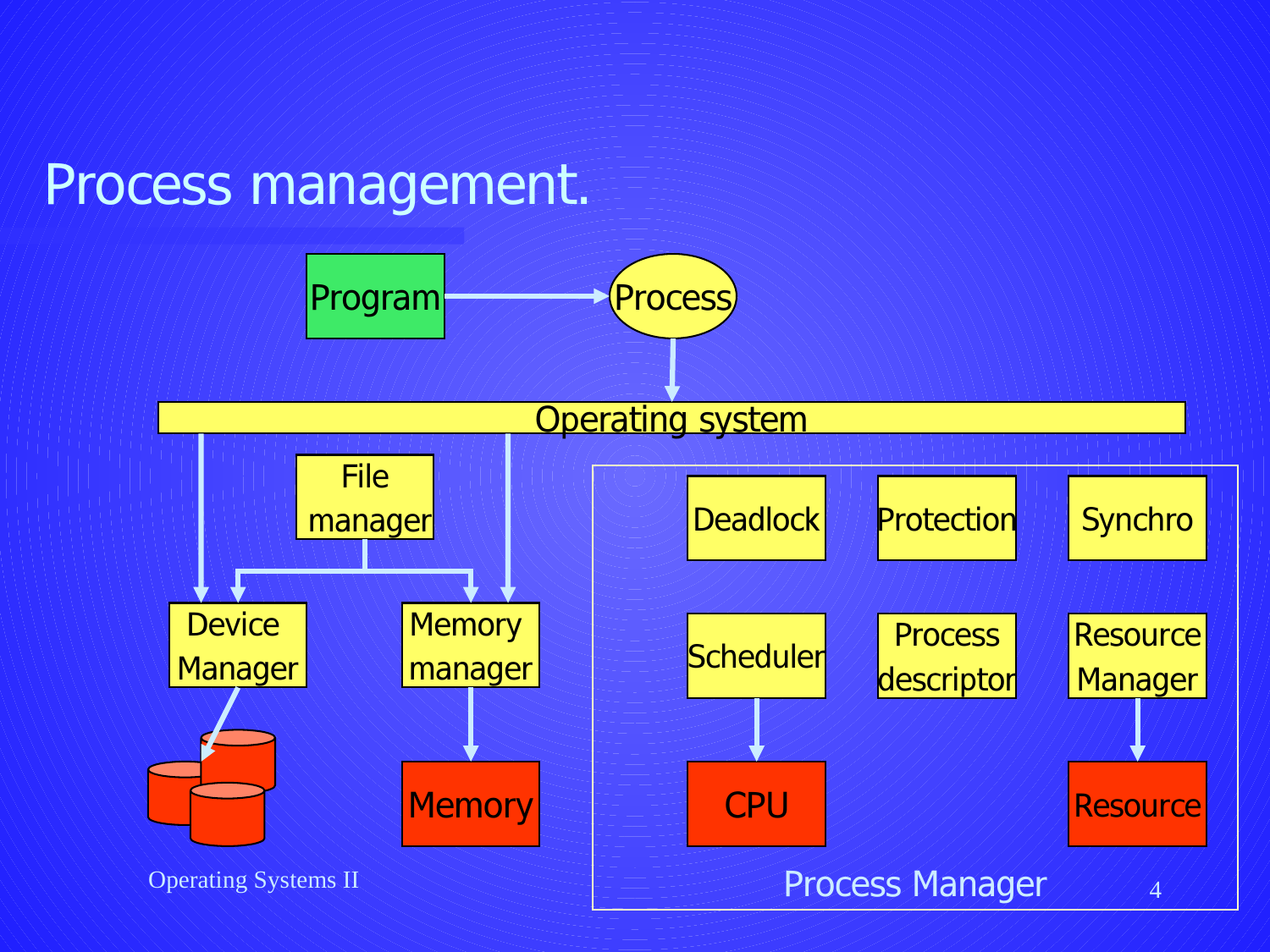

# Process management.
Program
Process
Operating system

File
 manager

Process Manager
Deadlock
Protection
Synchro
Device
Manager
Memory
manager
Scheduler
Process
descriptor
Resource
Manager

Memory
CPU
Resource

Operating Systems II
4